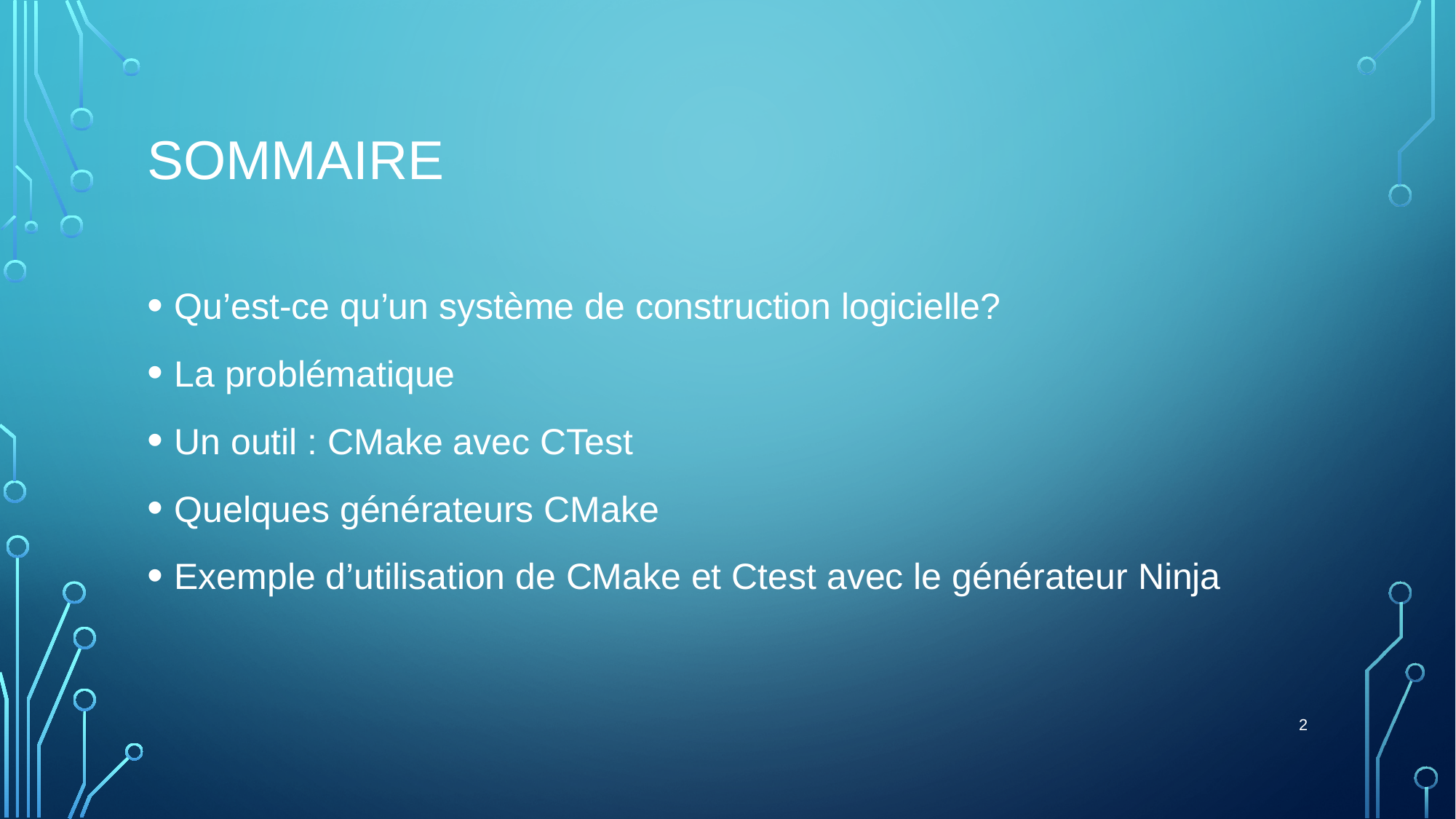

# Sommaire
Qu’est-ce qu’un système de construction logicielle?
La problématique
Un outil : CMake avec CTest
Quelques générateurs CMake
Exemple d’utilisation de CMake et Ctest avec le générateur Ninja
2